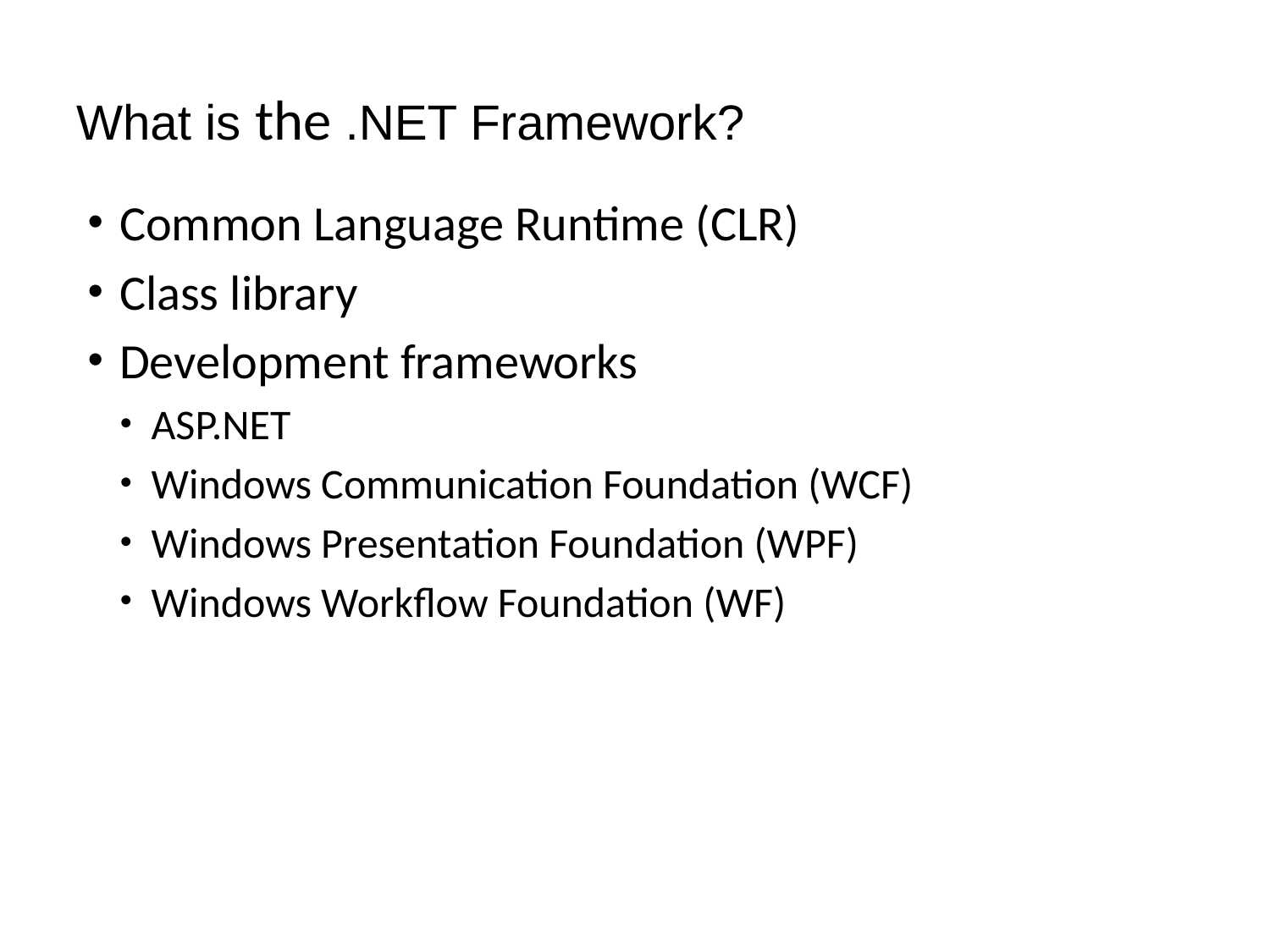

# What is the .NET Framework?
Common Language Runtime (CLR)
Class library
Development frameworks
ASP.NET
Windows Communication Foundation (WCF)
Windows Presentation Foundation (WPF)
Windows Workflow Foundation (WF)